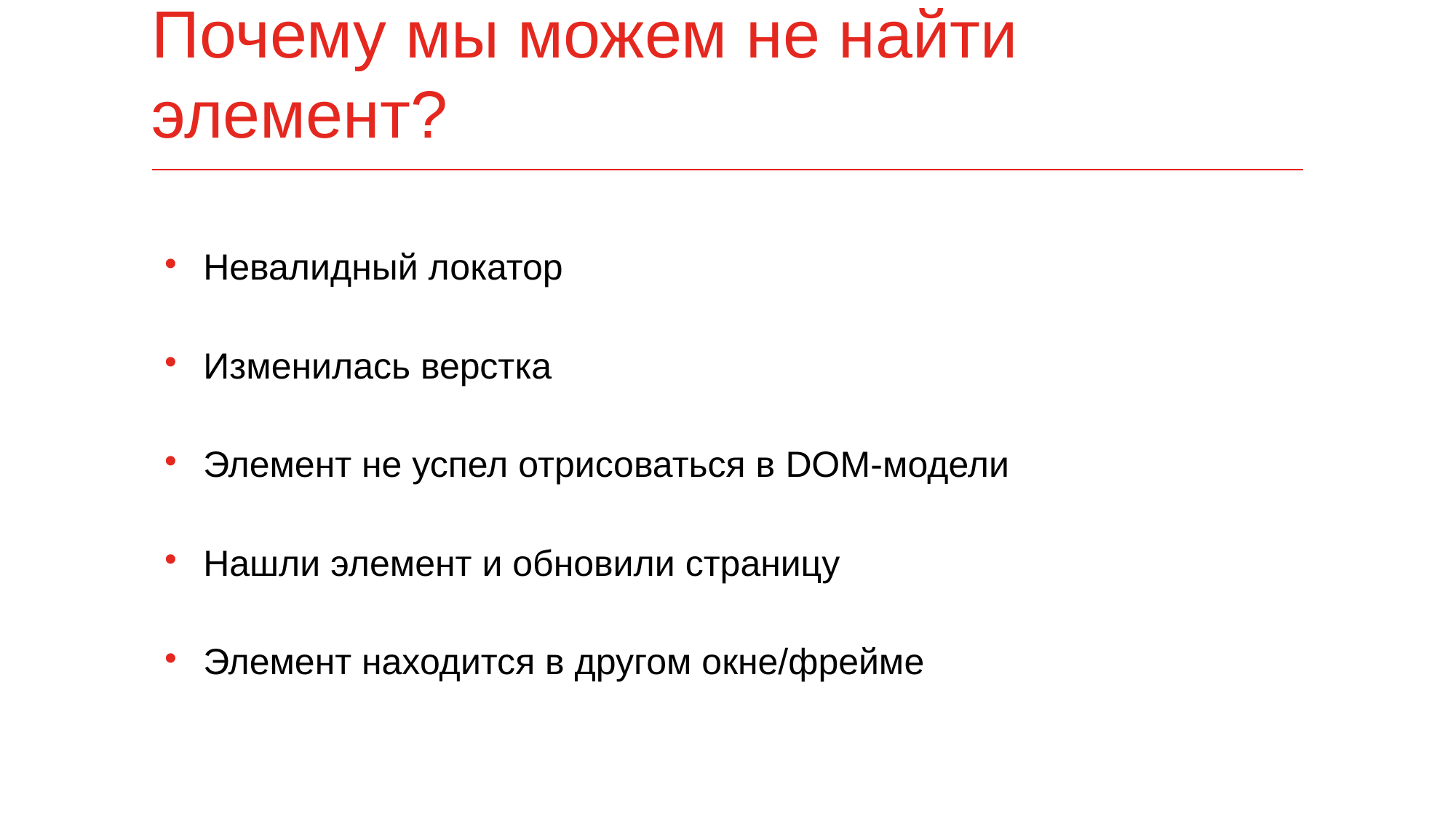

# Почему мы можем не найти элемент?
Невалидный локатор
Изменилась верстка
Элемент не успел отрисоваться в DOM-модели
Нашли элемент и обновили страницу
Элемент находится в другом окне/фрейме